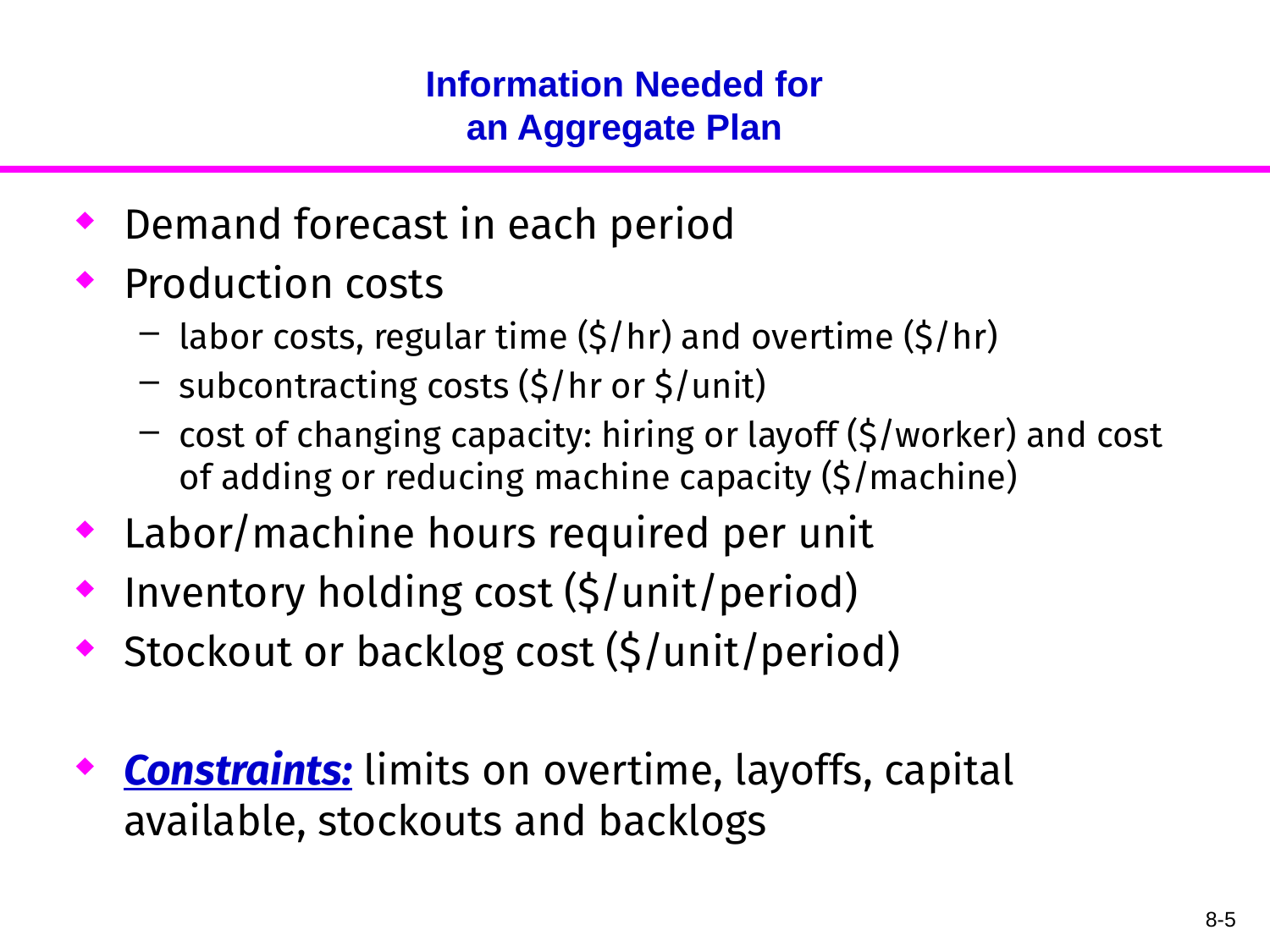

# Information Needed for an Aggregate Plan
Demand forecast in each period
Production costs
labor costs, regular time ($/hr) and overtime ($/hr)
subcontracting costs ($/hr or $/unit)
cost of changing capacity: hiring or layoff ($/worker) and cost of adding or reducing machine capacity ($/machine)
Labor/machine hours required per unit
Inventory holding cost ($/unit/period)
Stockout or backlog cost ($/unit/period)

Constraints: limits on overtime, layoffs, capital available, stockouts and backlogs
8-5